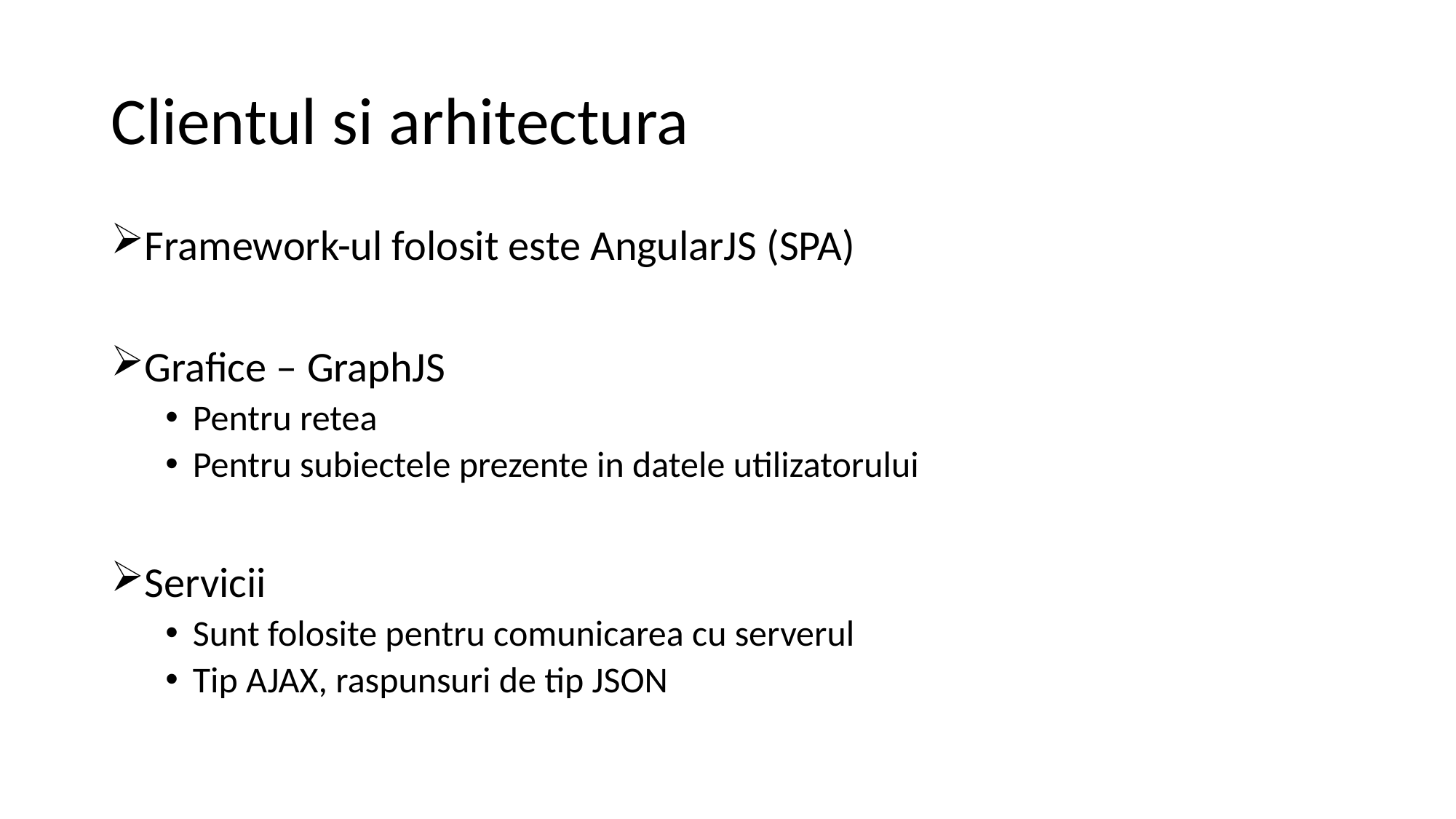

# Clientul si arhitectura
Framework-ul folosit este AngularJS (SPA)

Grafice – GraphJS
Pentru retea
Pentru subiectele prezente in datele utilizatorului

Servicii
Sunt folosite pentru comunicarea cu serverul
Tip AJAX, raspunsuri de tip JSON